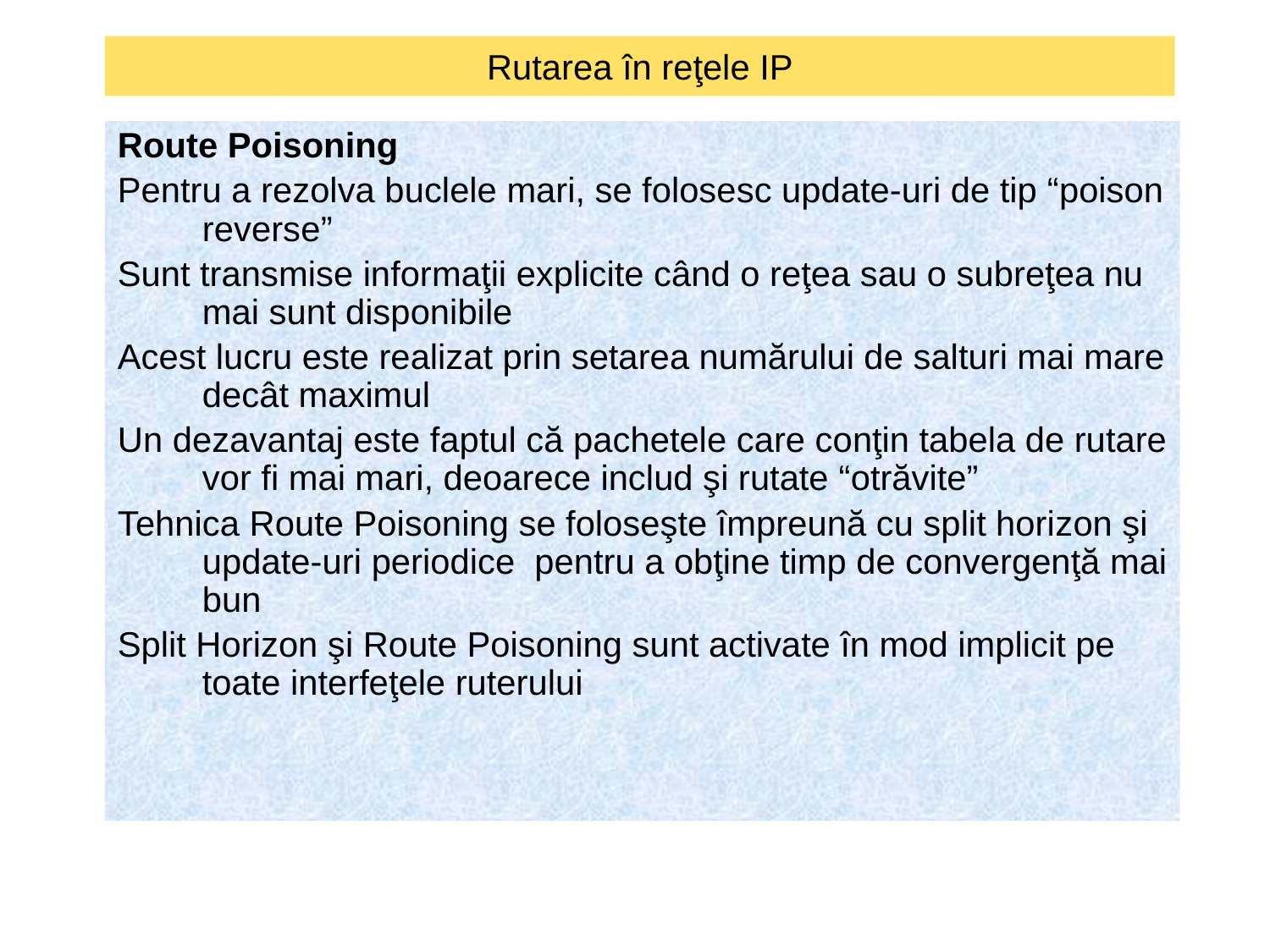

# Rutarea în reţele IP
Route Poisoning
Pentru a rezolva buclele mari, se folosesc update-uri de tip “poison reverse”
Sunt transmise informaţii explicite când o reţea sau o subreţea nu mai sunt disponibile
Acest lucru este realizat prin setarea numărului de salturi mai mare decât maximul
Un dezavantaj este faptul că pachetele care conţin tabela de rutare vor fi mai mari, deoarece includ şi rutate “otrăvite”
Tehnica Route Poisoning se foloseşte împreună cu split horizon şi update-uri periodice  pentru a obţine timp de convergenţă mai bun
Split Horizon şi Route Poisoning sunt activate în mod implicit pe toate interfeţele ruterului